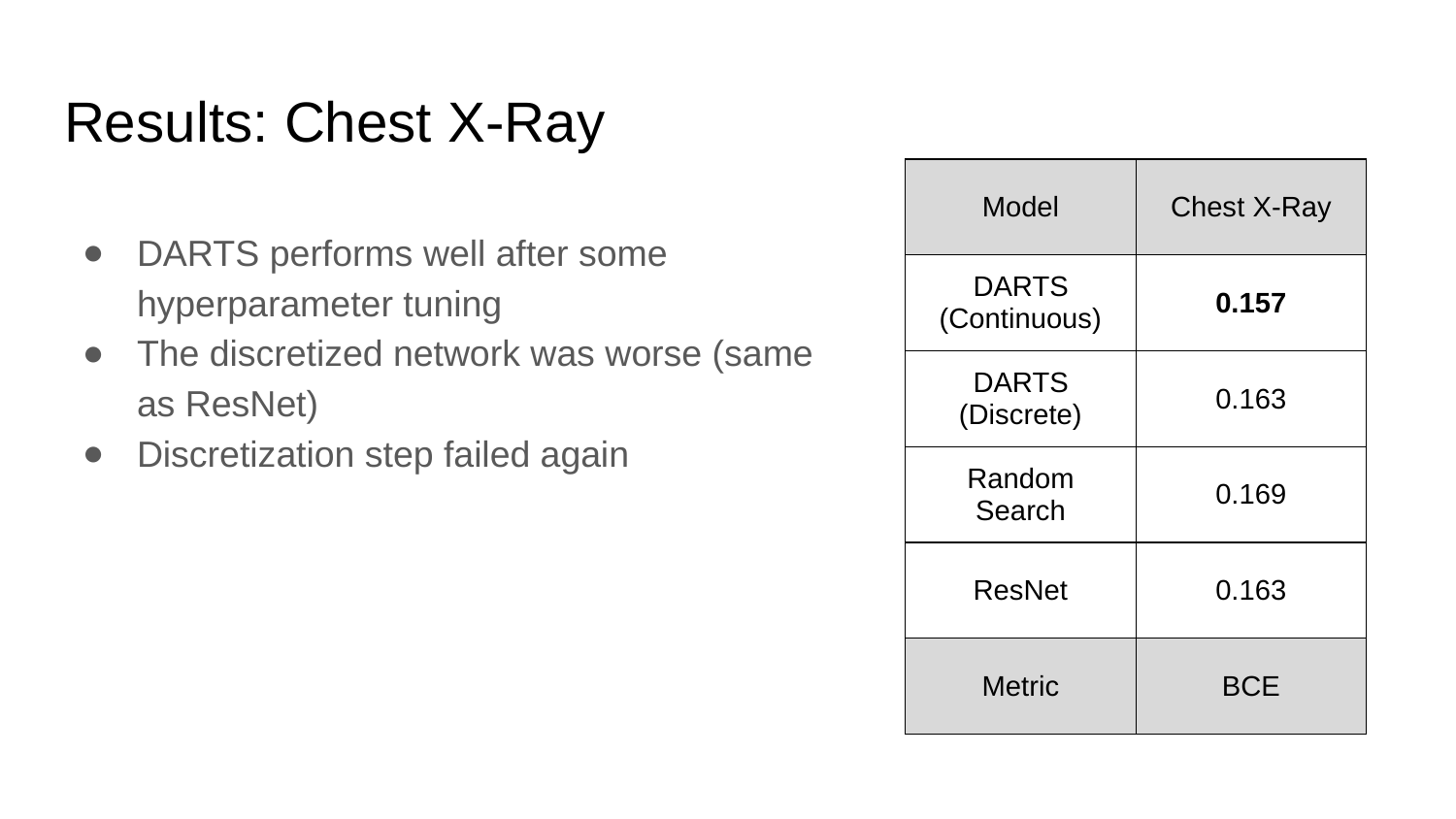

# Results: Chest X-Ray
| Model |
| --- |
| DARTS (Continuous) |
| DARTS (Discrete) |
| Random Search |
| ResNet |
| Metric |
| Chest X-Ray |
| --- |
| 0.157 |
| 0.163 |
| 0.169 |
| 0.163 |
| BCE |
DARTS performs well after some hyperparameter tuning
The discretized network was worse (same as ResNet)
Discretization step failed again